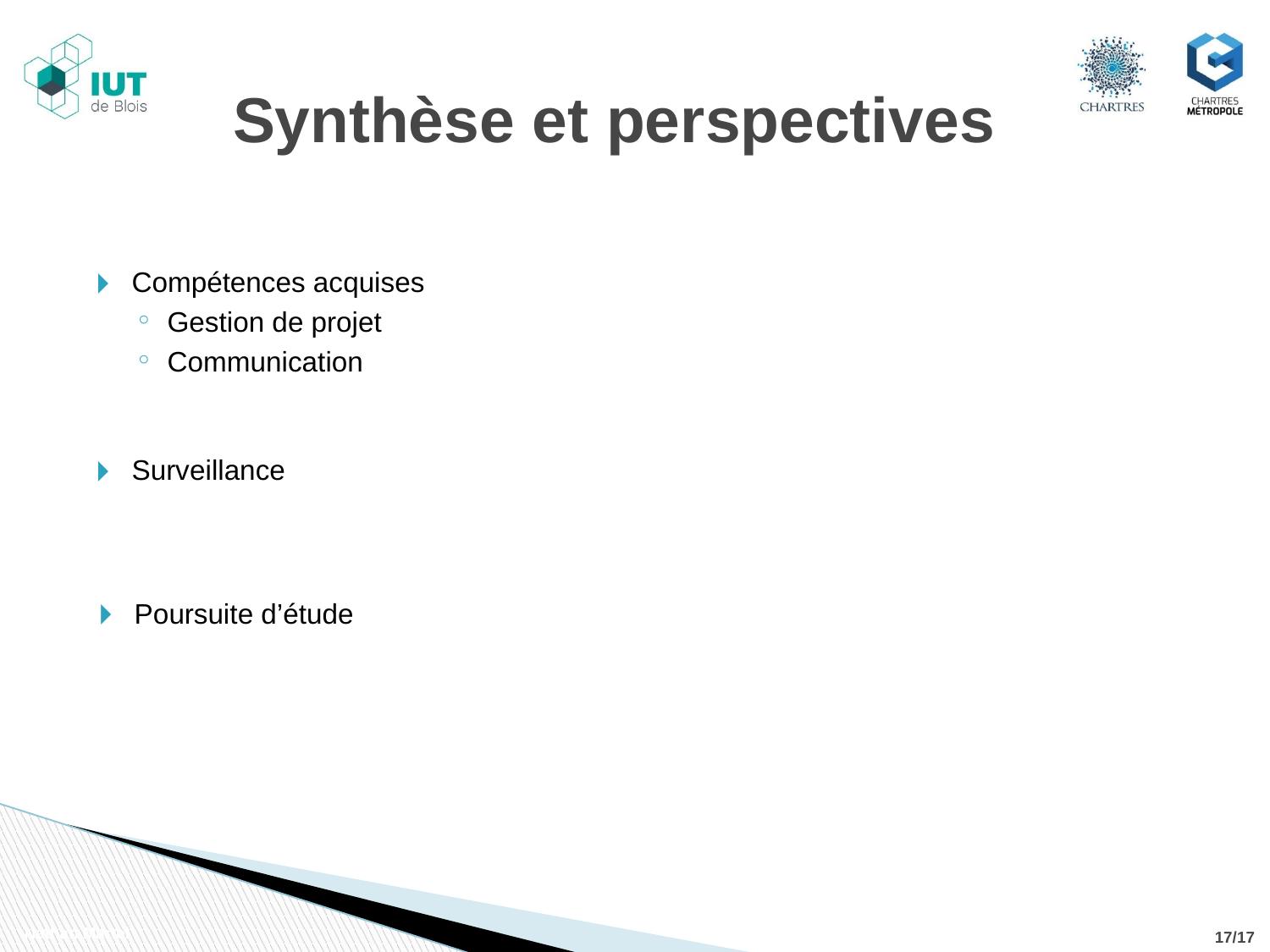

# Synthèse et perspectives
Compétences acquises
Gestion de projet
Communication

Surveillance

Poursuite d’étude

Nathan Martel
17/17